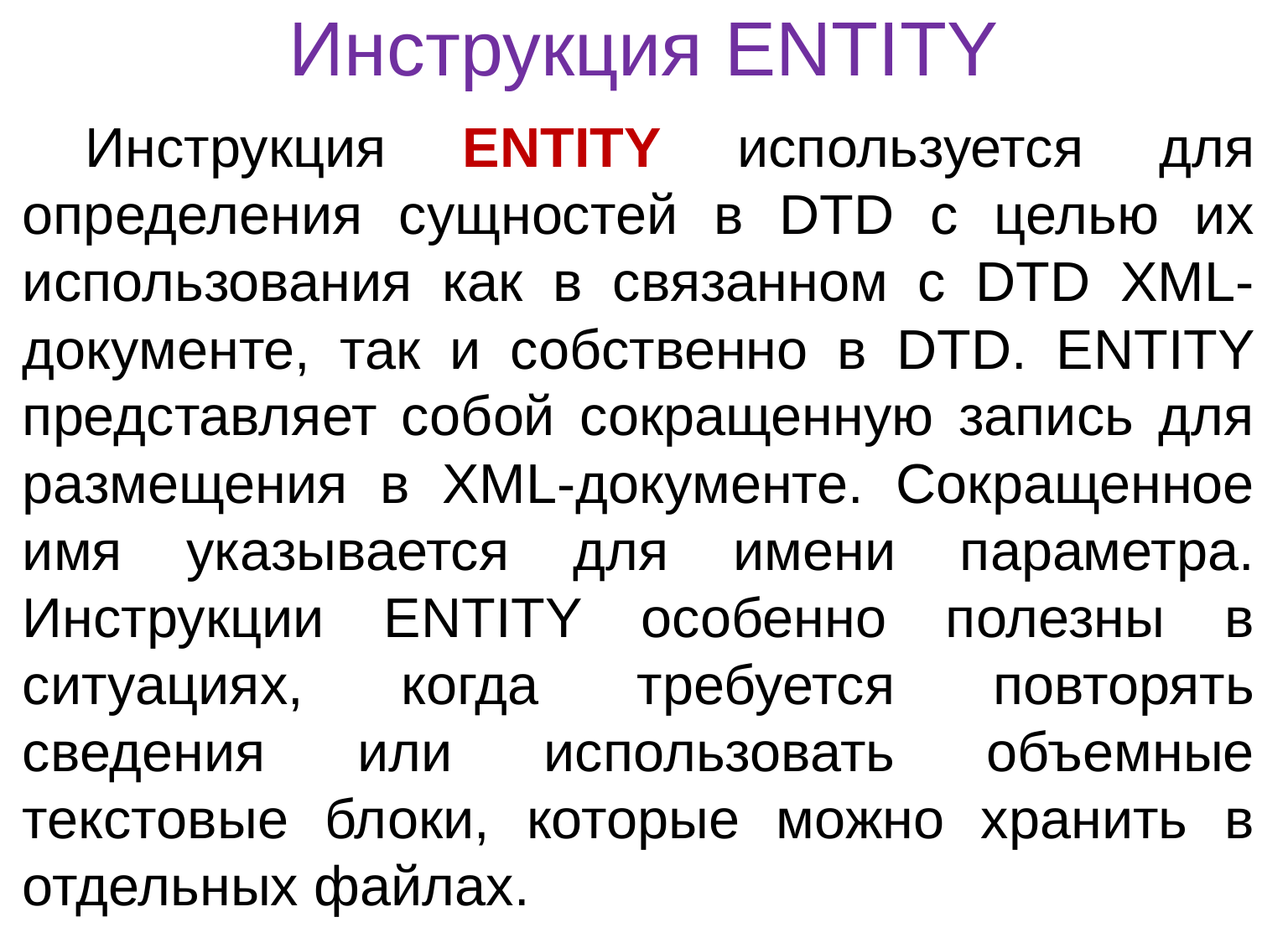

# Инструкция ENTITY
Инструкция ENTITY используется для определения сущностей в DTD с целью их использования как в связанном с DTD XML-документе, так и собственно в DTD. ENTITY представляет собой сокращенную запись для размещения в XML-документе. Сокращенное имя указывается для имени параметра. Инструкции ENTITY особенно полезны в ситуациях, когда требуется повторять сведения или использовать объемные текстовые блоки, которые можно хранить в отдельных файлах.